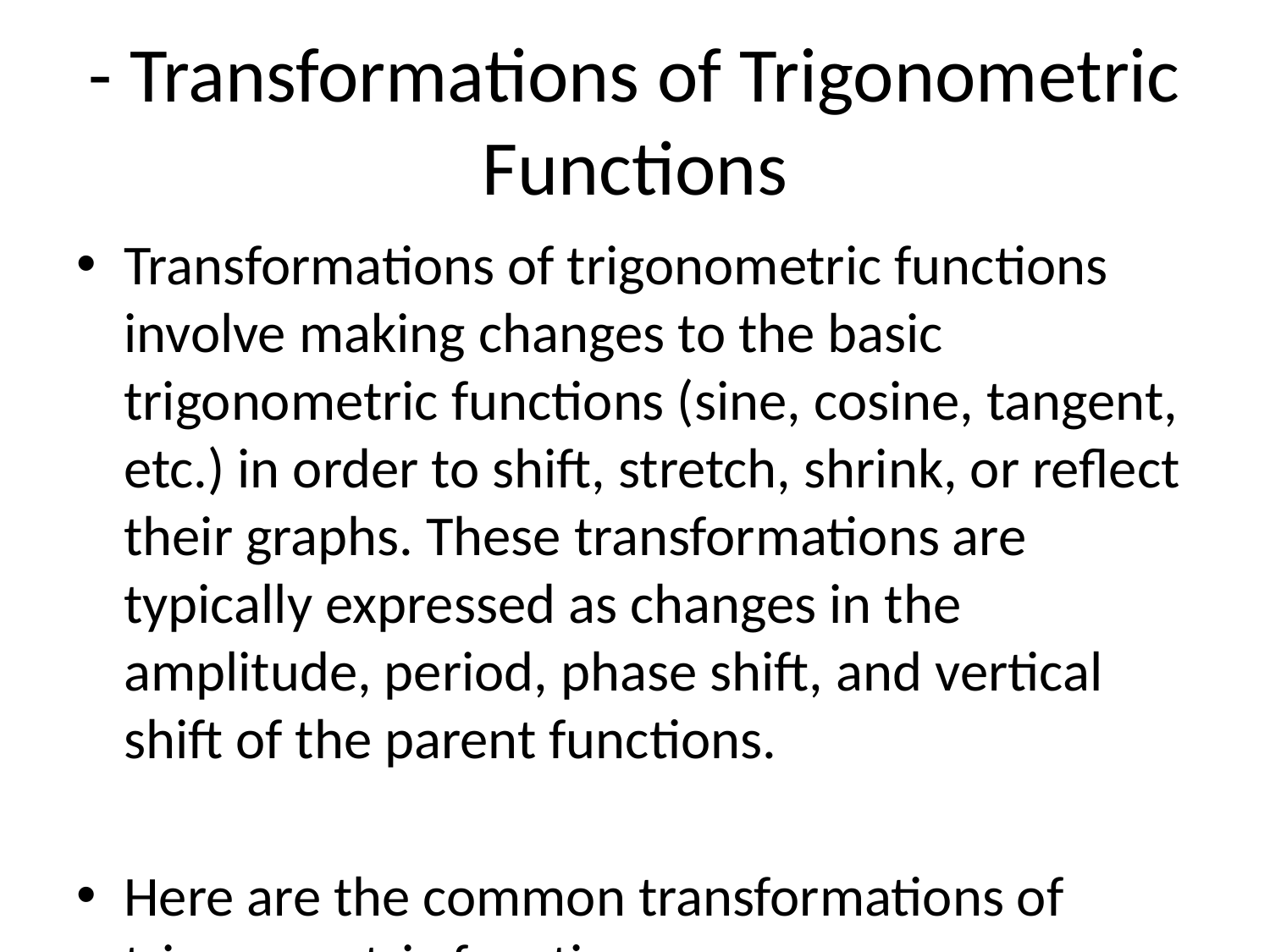

# - Transformations of Trigonometric Functions
Transformations of trigonometric functions involve making changes to the basic trigonometric functions (sine, cosine, tangent, etc.) in order to shift, stretch, shrink, or reflect their graphs. These transformations are typically expressed as changes in the amplitude, period, phase shift, and vertical shift of the parent functions.

Here are the common transformations of trigonometric functions:

1. Amplitude: The amplitude of a trigonometric function is the absolute value of the coefficient that appears in front of the function. It determines the vertical scaling factor of the graph. For example, if the amplitude of a sine function is 2, the graph will oscillate between -2 and 2.

2. Period: The period of a trigonometric function is the length of one complete cycle of the function. The period can be adjusted by modifying the coefficient inside the function. For example, if the period of a cosine function is π/2, the graph will complete one cycle in the interval [0, π/2].

3. Phase Shift: A phase shift involves moving the entire graph of a trigonometric function horizontally to the left or right. It is determined by adding or subtracting a constant inside the function. For example, if a sine function has a phase shift of π/4, its graph will shift π/4 units to the right.

4. Vertical Shift: A vertical shift involves moving the entire graph of a trigonometric function up or down vertically. It is determined by adding or subtracting a constant outside the function. For example, if a cosine function has a vertical shift of 3 units, its graph will shift 3 units upwards.

5. Reflection: A reflection is a transformation that flips the graph of a trigonometric function across a horizontal or vertical axis. This is achieved by multiplying the function by -1 or -1 in front of the function. For example, if a tangent function is reflected across the x-axis, it will flip upside down.

By combining these transformations, a wide variety of graphs can be generated from the basic trigonometric functions. These transformations are essential in various fields such as physics, engineering, and signal processing to model real-world phenomena that involve periodic behavior.